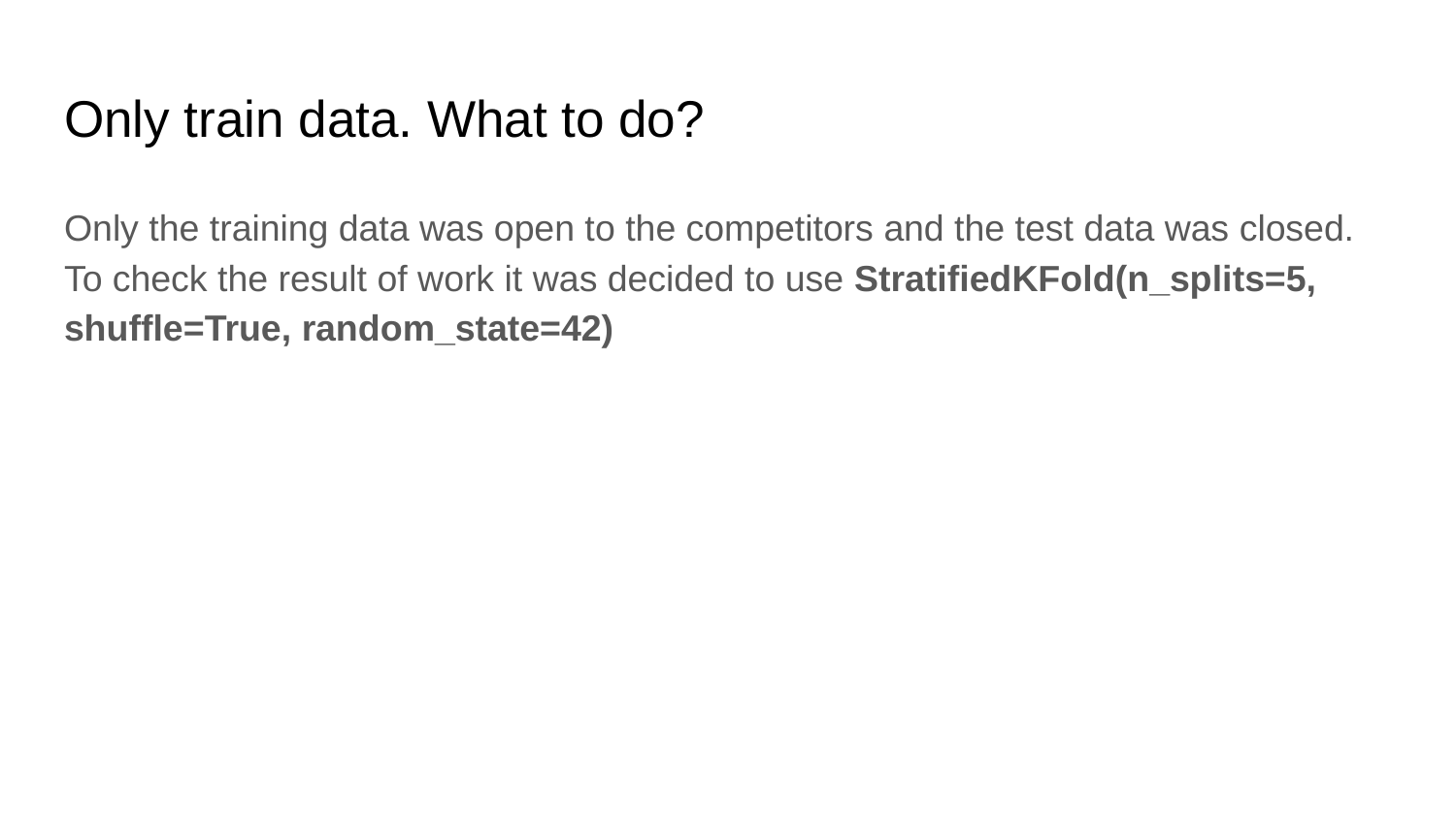

# Only train data. What to do?
Only the training data was open to the competitors and the test data was closed. To check the result of work it was decided to use StratifiedKFold(n_splits=5, shuffle=True, random_state=42)